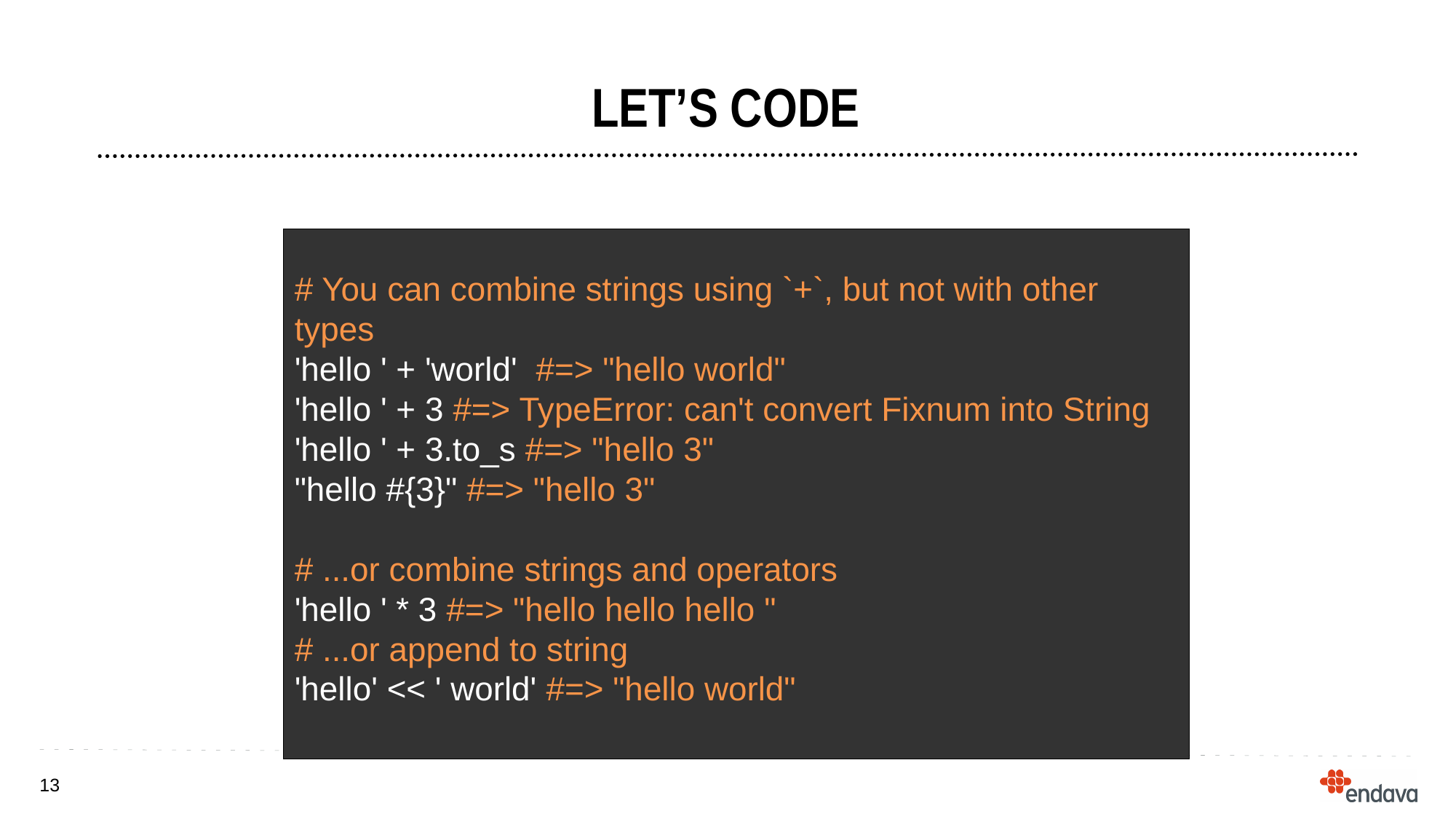

Let’s code

# You can combine strings using `+`, but not with other types
'hello ' + 'world'  #=> "hello world"
'hello ' + 3 #=> TypeError: can't convert Fixnum into String
'hello ' + 3.to_s #=> "hello 3"
"hello #{3}" #=> "hello 3"

# ...or combine strings and operators
'hello ' * 3 #=> "hello hello hello "
# ...or append to string
'hello' << ' world' #=> "hello world"